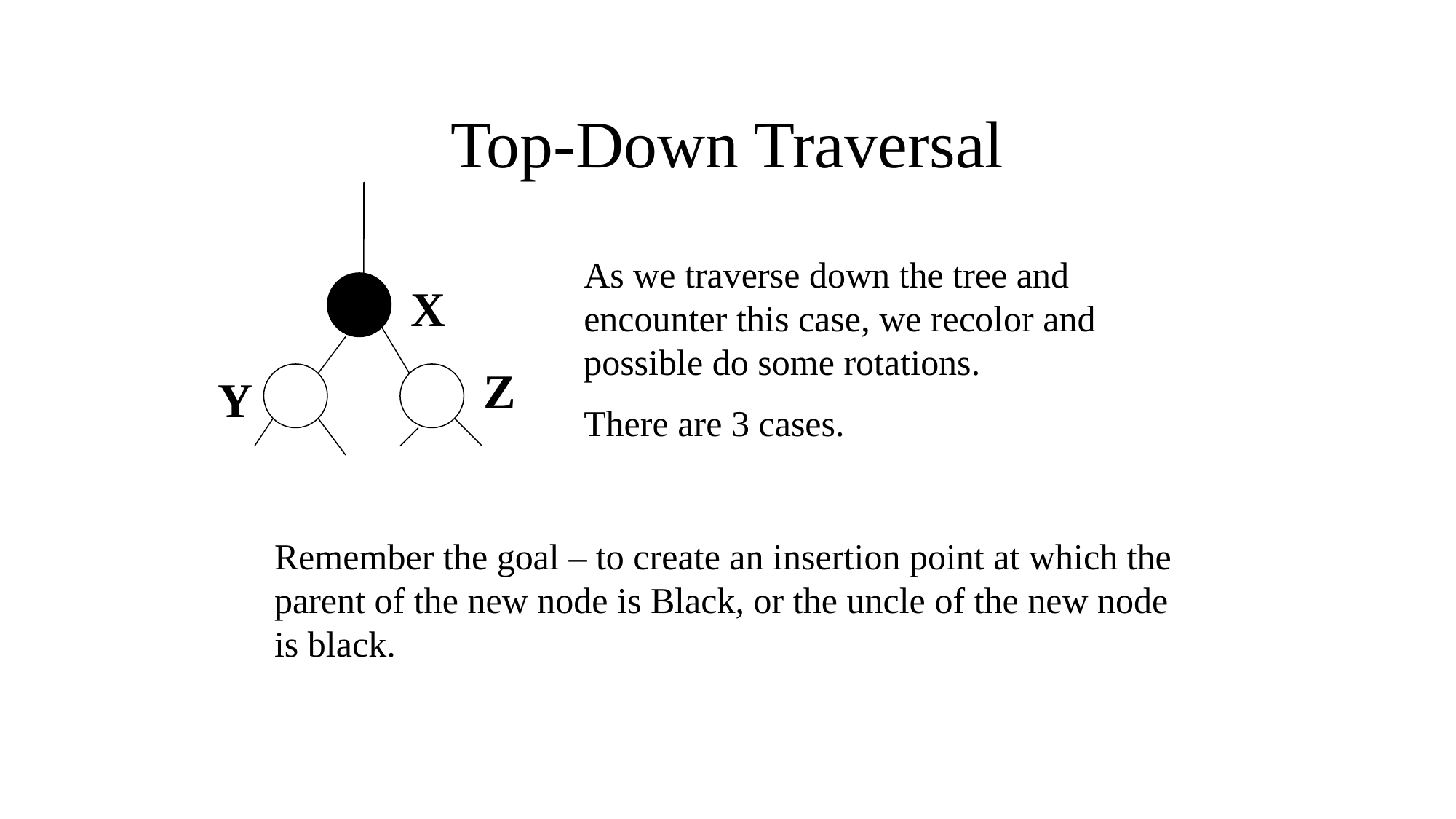

# Top-Down Traversal

As we traverse down the tree and encounter this case, we recolor and possible do some rotations.
There are 3 cases.

X

Z
Y

Remember the goal – to create an insertion point at which the parent of the new node is Black, or the uncle of the new node is black.